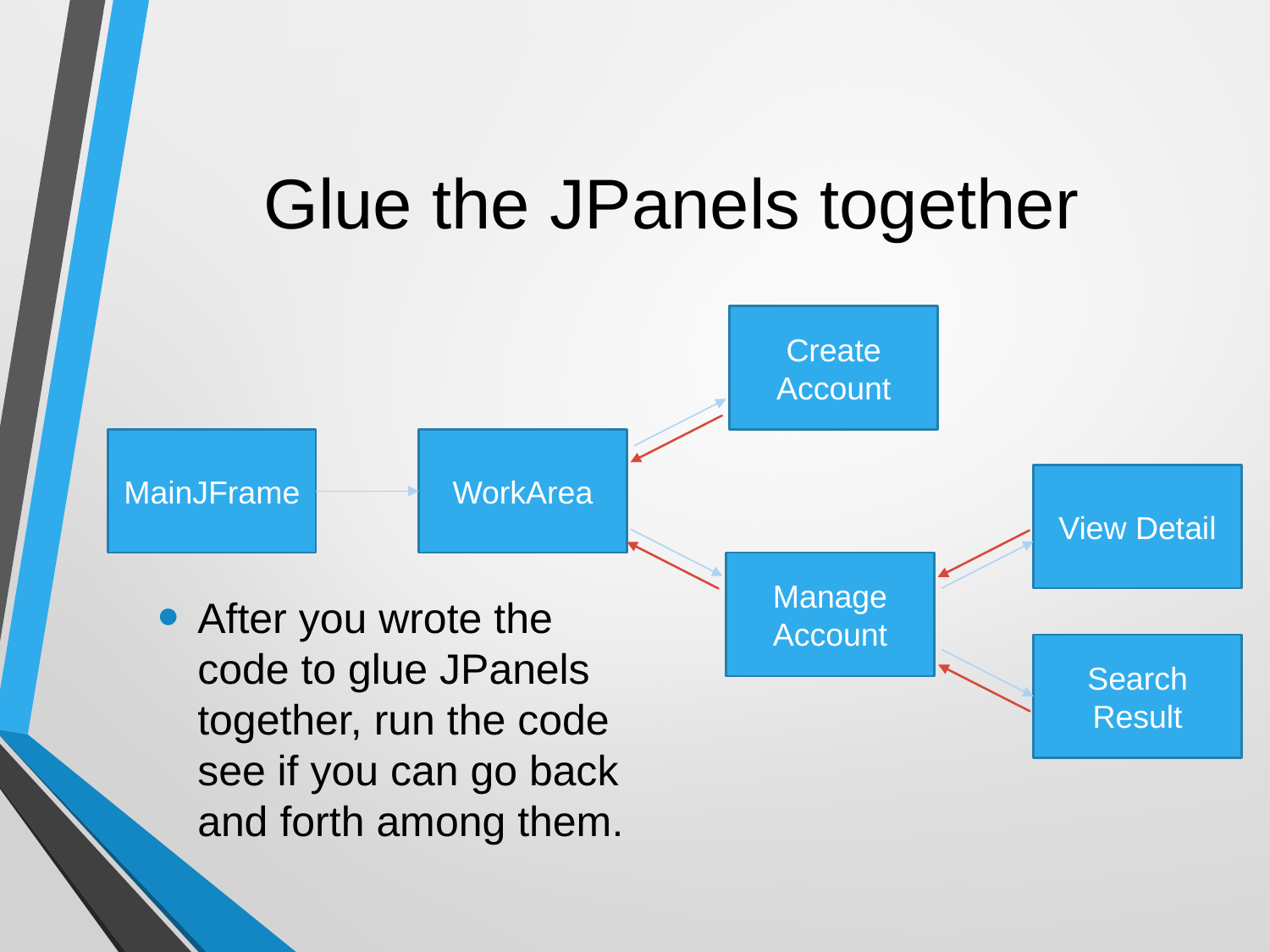

# Glue the JPanels together
Create Account
MainJFrame
WorkArea
View Detail
Manage Account
After you wrote the code to glue JPanels together, run the code see if you can go back and forth among them.
Search Result